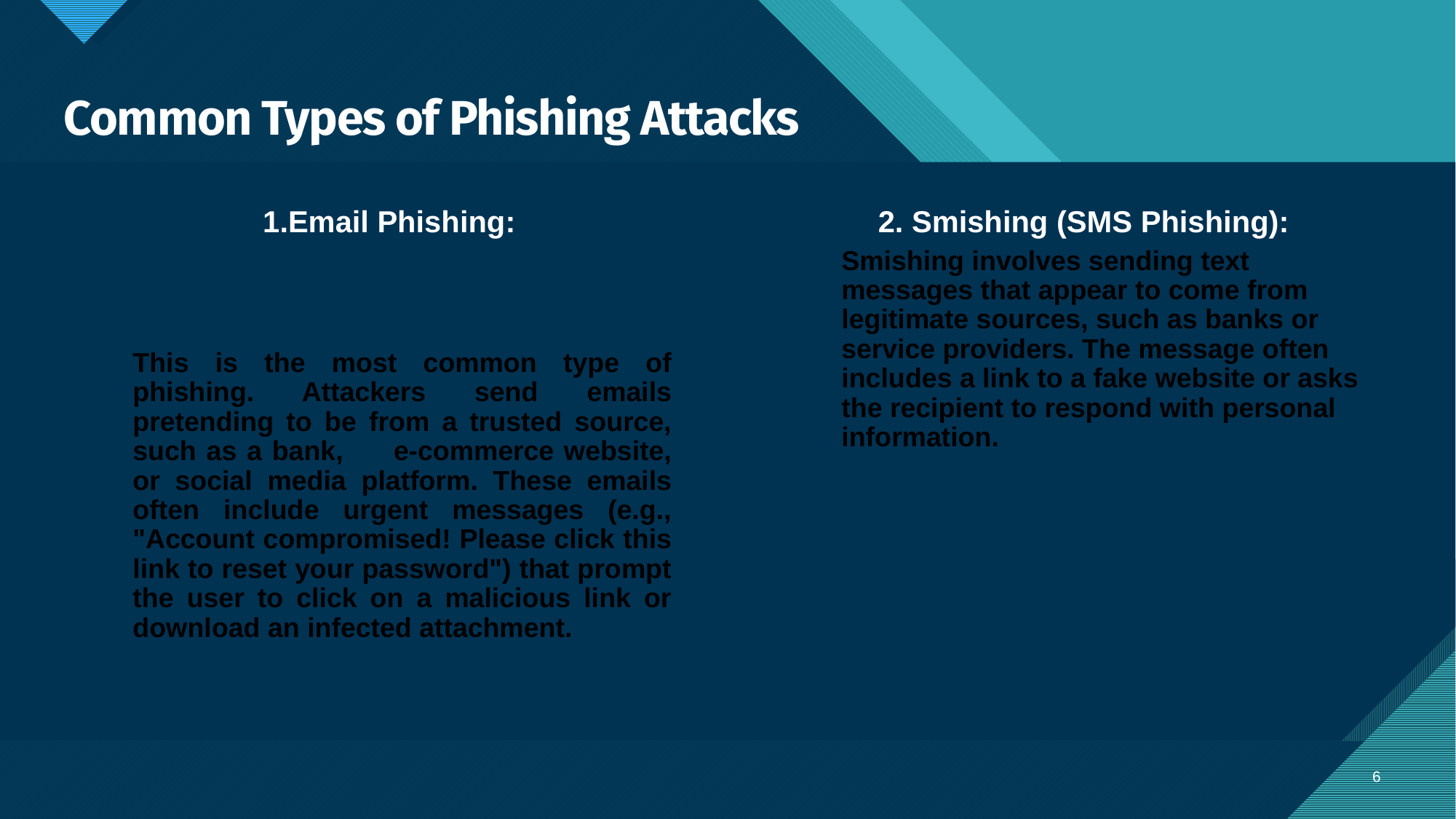

# Common Types of Phishing Attacks
1.Email Phishing:

2. Smishing (SMS Phishing):

This is the most common type of phishing. Attackers send emails pretending to be from a trusted source, such as a bank,     e-commerce website, or social media platform. These emails often include urgent messages (e.g., "Account compromised! Please click this link to reset your password") that prompt the user to click on a malicious link or download an infected attachment.

Smishing involves sending text messages that appear to come from legitimate sources, such as banks or service providers. The message often includes a link to a fake website or asks the recipient to respond with personal information.

6